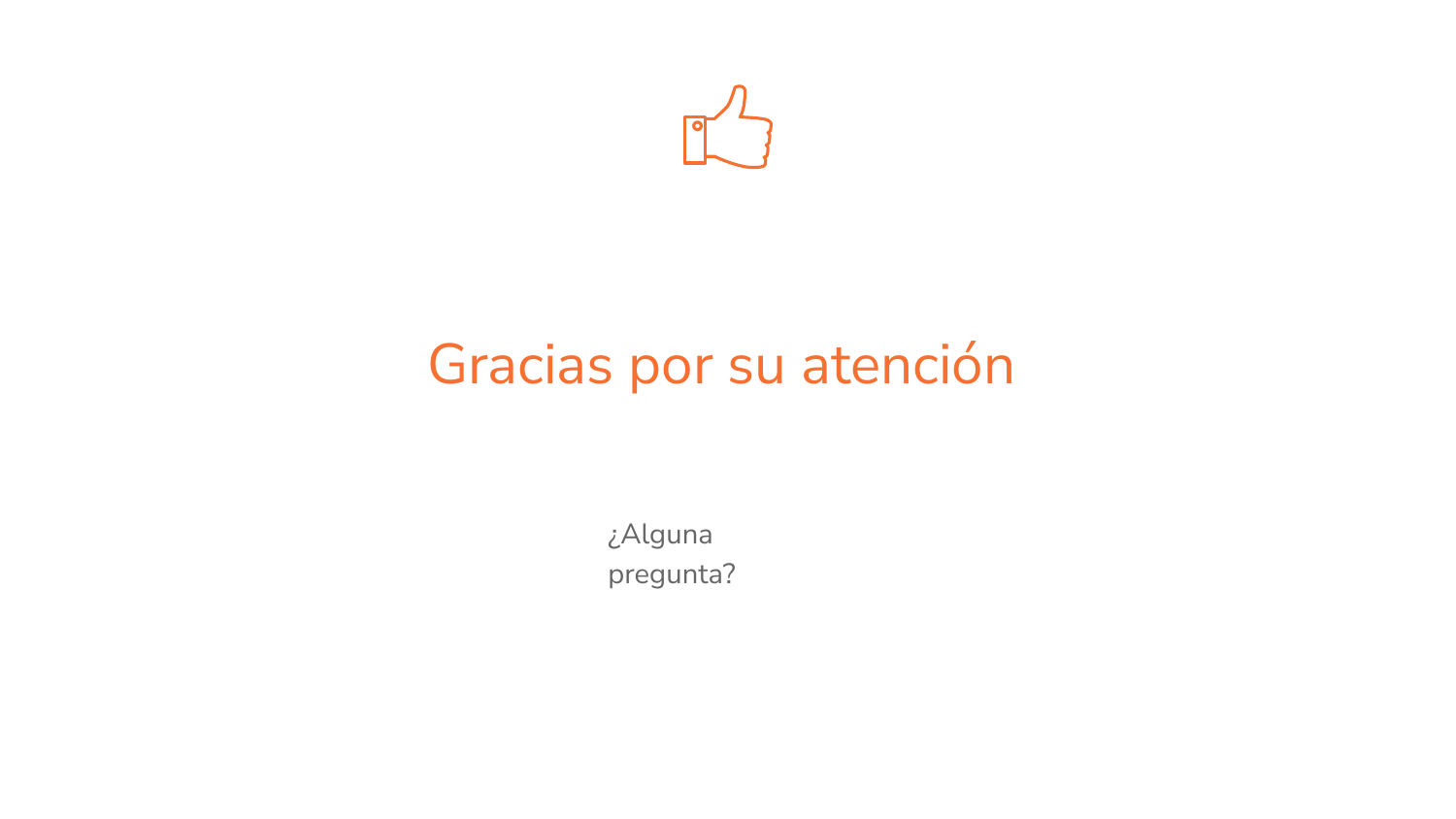

# Gracias por su atención
¿Alguna pregunta?
27